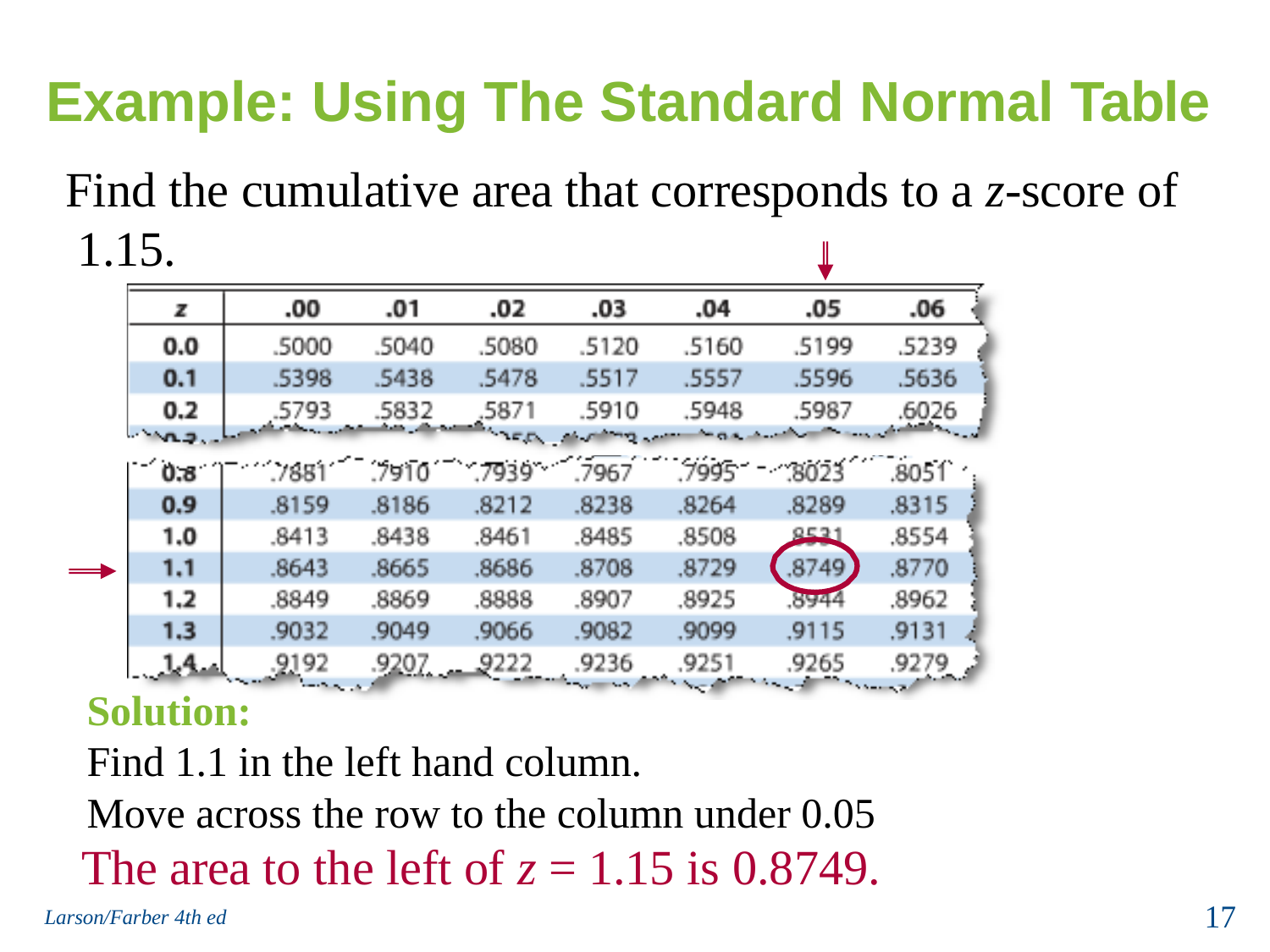

# Example: Using The Standard Normal Table
Find the cumulative area that corresponds to a z-score of  1.15.

Solution:
Find 1.1 in the left hand column.
Move across the row to the column under 0.05
The area to the left of z = 1.15 is 0.8749.
17
Larson/Farber 4th ed